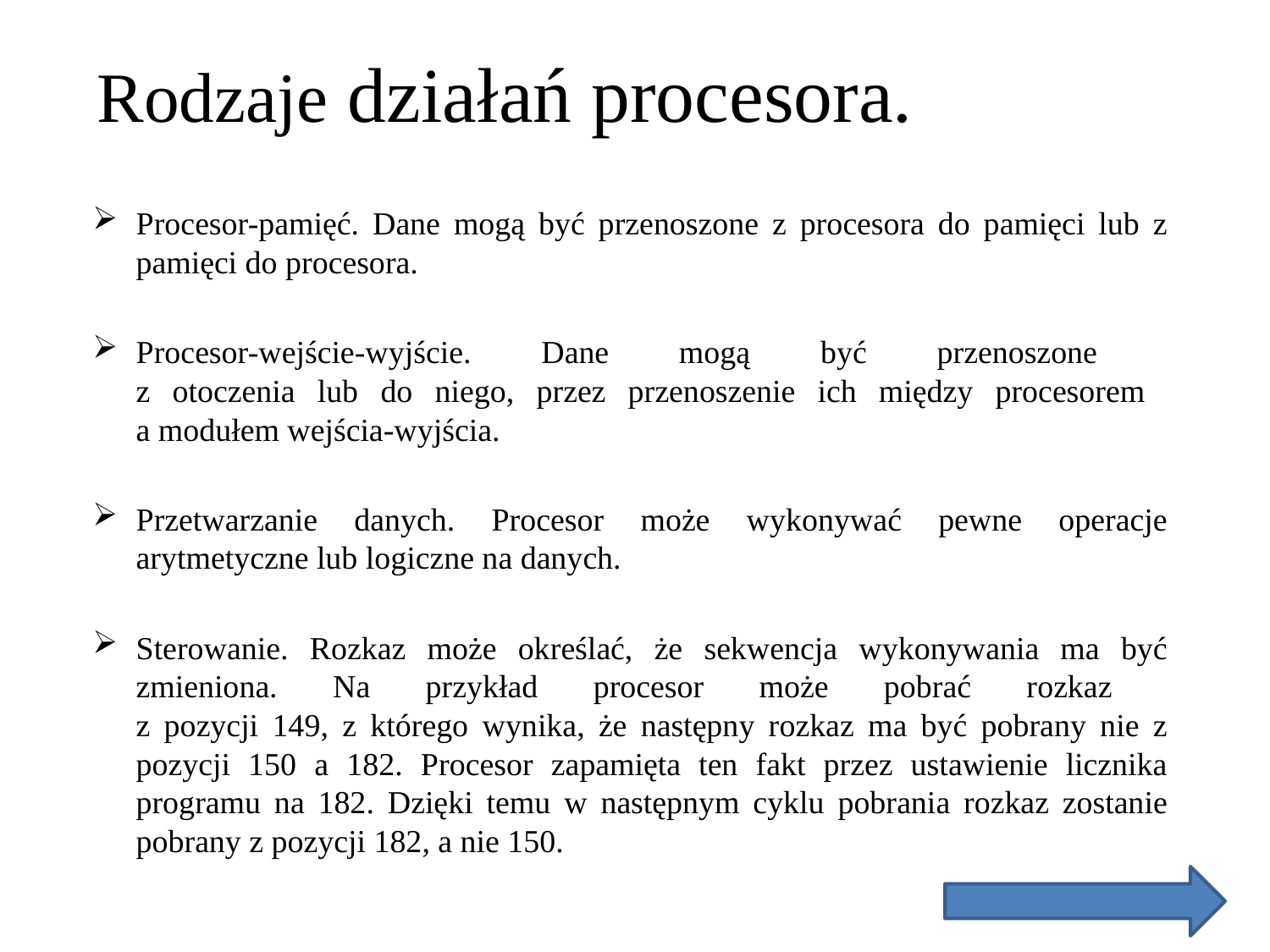

Rodzaje działań procesora.
Procesor-pamięć. Dane mogą być przenoszone z procesora do pamięci lub z pamięci do procesora.

Procesor-wejście-wyjście. Dane mogą być przenoszone
z otoczenia lub do niego, przez przenoszenie ich między procesorem
a modułem wejścia-wyjścia.

Przetwarzanie danych. Procesor może wykonywać pewne operacje arytmetyczne lub logiczne na danych.

Sterowanie. Rozkaz może określać, że sekwencja wykonywania ma być zmieniona. Na przykład procesor może pobrać rozkaz
z pozycji 149, z którego wynika, że następny rozkaz ma być pobrany nie z pozycji 150 a 182. Procesor zapamięta ten fakt przez ustawienie licznika programu na 182. Dzięki temu w następnym cyklu pobrania rozkaz zostanie pobrany z pozycji 182, a nie 150.